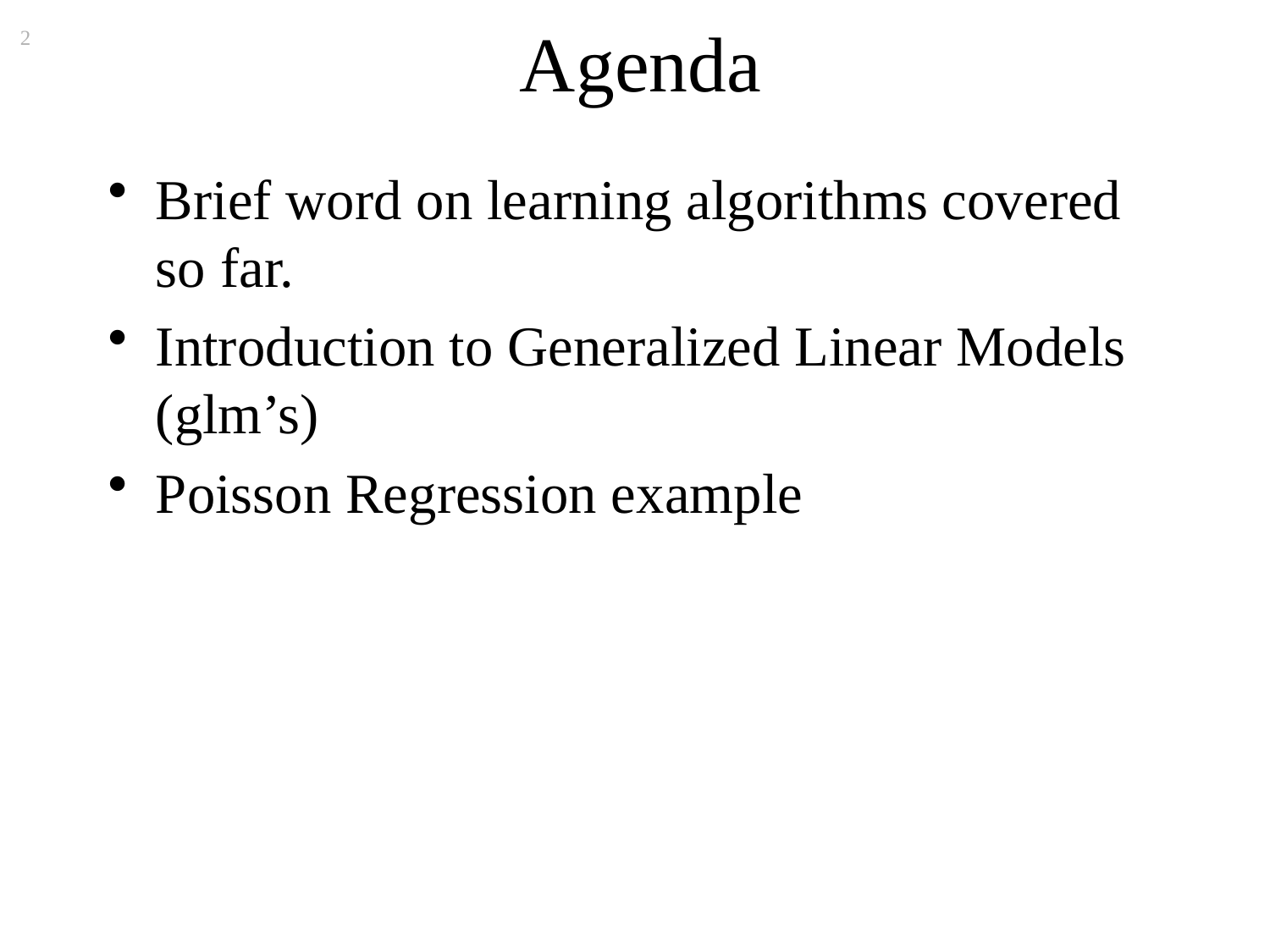

# Agenda
2
Brief word on learning algorithms covered so far.
Introduction to Generalized Linear Models (glm’s)
Poisson Regression example